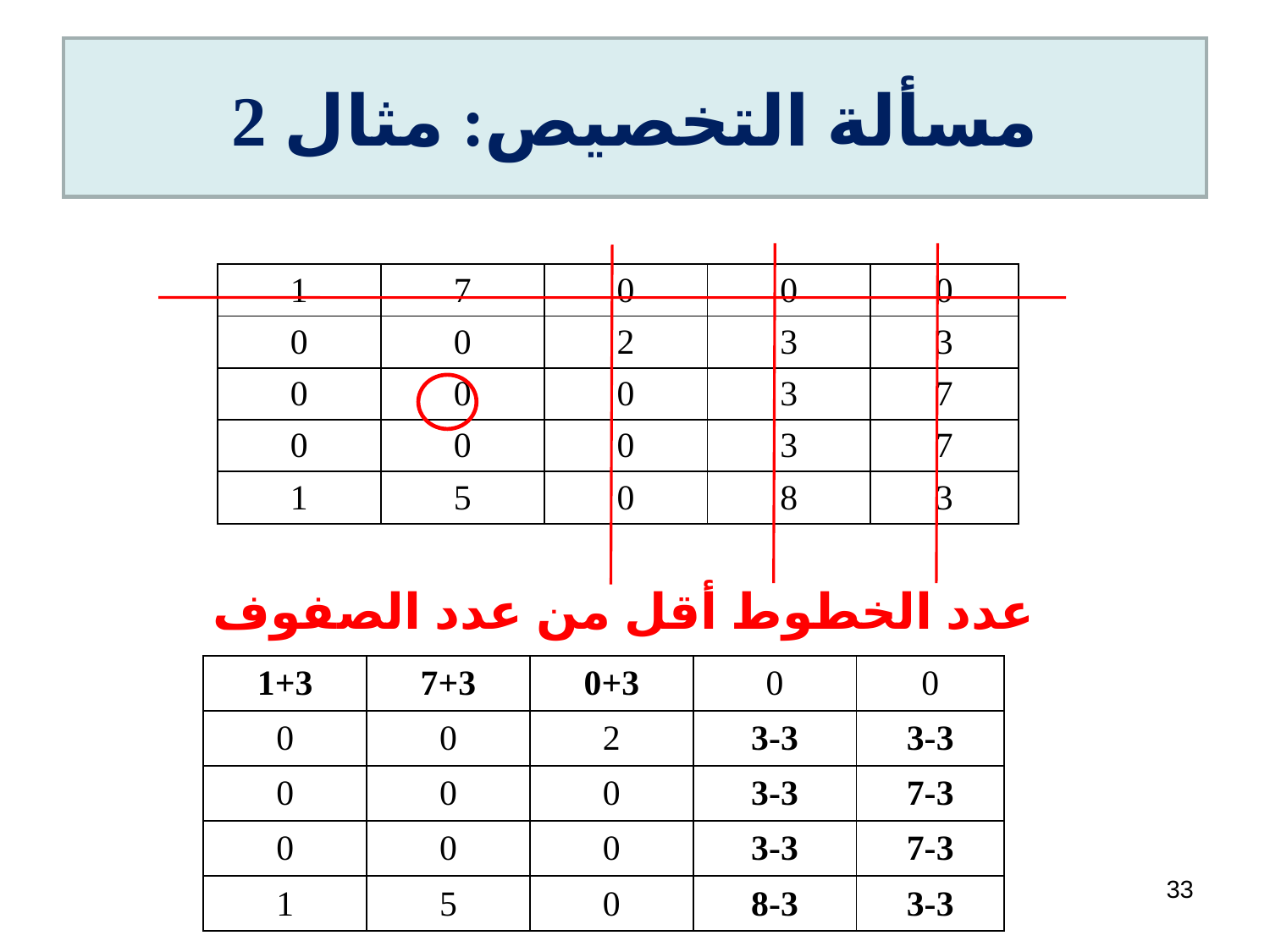

# مسألة التخصيص: مثال 2

| 1 | 7 | 0 | 0 | 0 |
| --- | --- | --- | --- | --- |
| 0 | 0 | 2 | 3 | 3 |
| 0 | 0 | 0 | 3 | 7 |
| 0 | 0 | 0 | 3 | 7 |
| 1 | 5 | 0 | 8 | 3 |

عدد الخطوط أقل من عدد الصفوف
| 1+3 | 7+3 | 0+3 | 0 | 0 |
| --- | --- | --- | --- | --- |
| 0 | 0 | 2 | 3-3 | 3-3 |
| 0 | 0 | 0 | 3-3 | 7-3 |
| 0 | 0 | 0 | 3-3 | 7-3 |
| 1 | 5 | 0 | 8-3 | 3-3 |
33